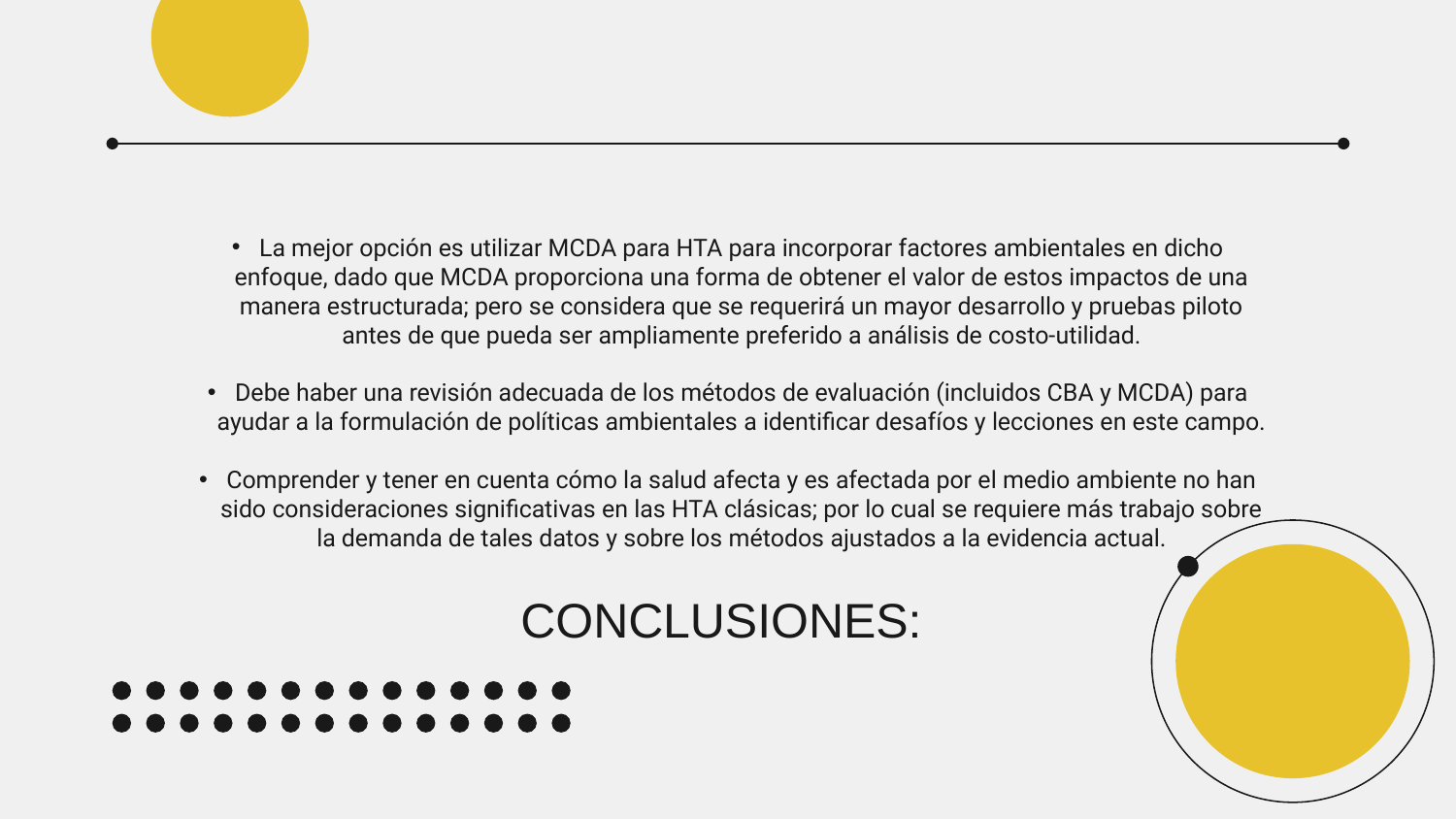

La mejor opción es utilizar MCDA para HTA para incorporar factores ambientales en dicho enfoque, dado que MCDA proporciona una forma de obtener el valor de estos impactos de una manera estructurada; pero se considera que se requerirá un mayor desarrollo y pruebas piloto antes de que pueda ser ampliamente preferido a análisis de costo-utilidad.

Debe haber una revisión adecuada de los métodos de evaluación (incluidos CBA y MCDA) para ayudar a la formulación de políticas ambientales a identificar desafíos y lecciones en este campo.

Comprender y tener en cuenta cómo la salud afecta y es afectada por el medio ambiente no han sido consideraciones significativas en las HTA clásicas; por lo cual se requiere más trabajo sobre la demanda de tales datos y sobre los métodos ajustados a la evidencia actual.

# CONCLUSIONES: